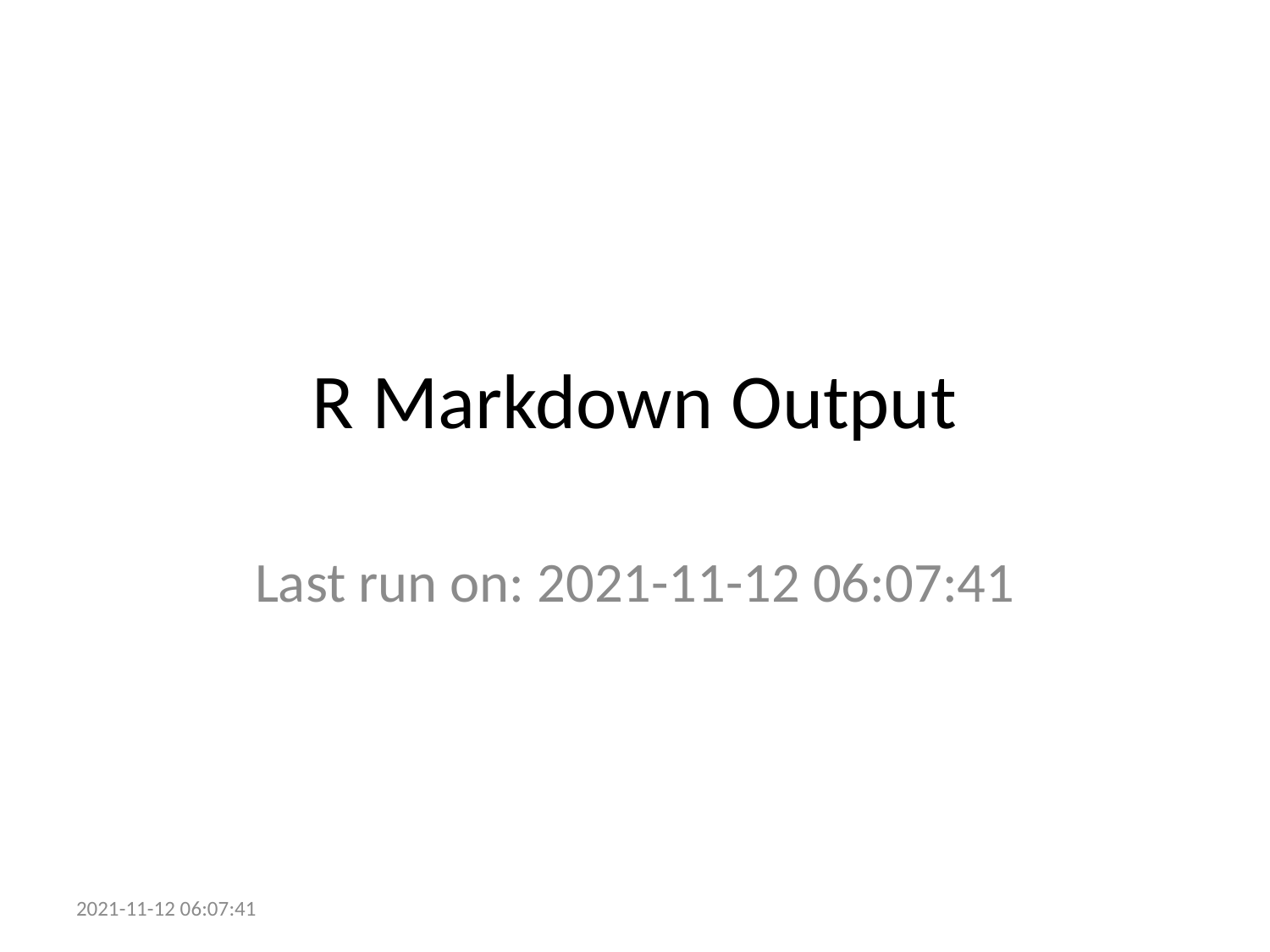

# R Markdown Output
Last run on: 2021-11-12 06:07:41
2021-11-12 06:07:41